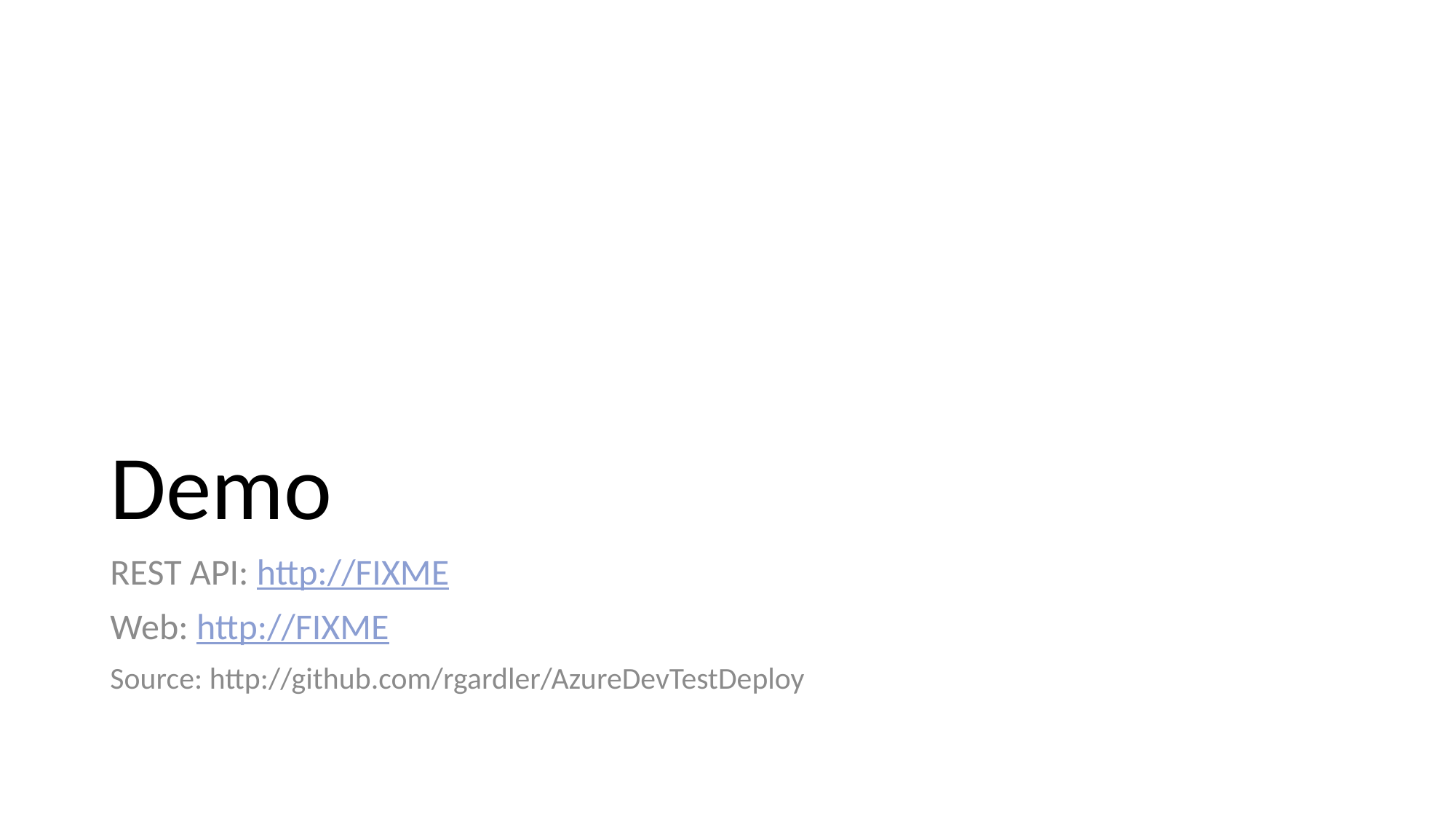

# Demo
REST API: http://FIXME
Web: http://FIXME
Source: http://github.com/rgardler/AzureDevTestDeploy